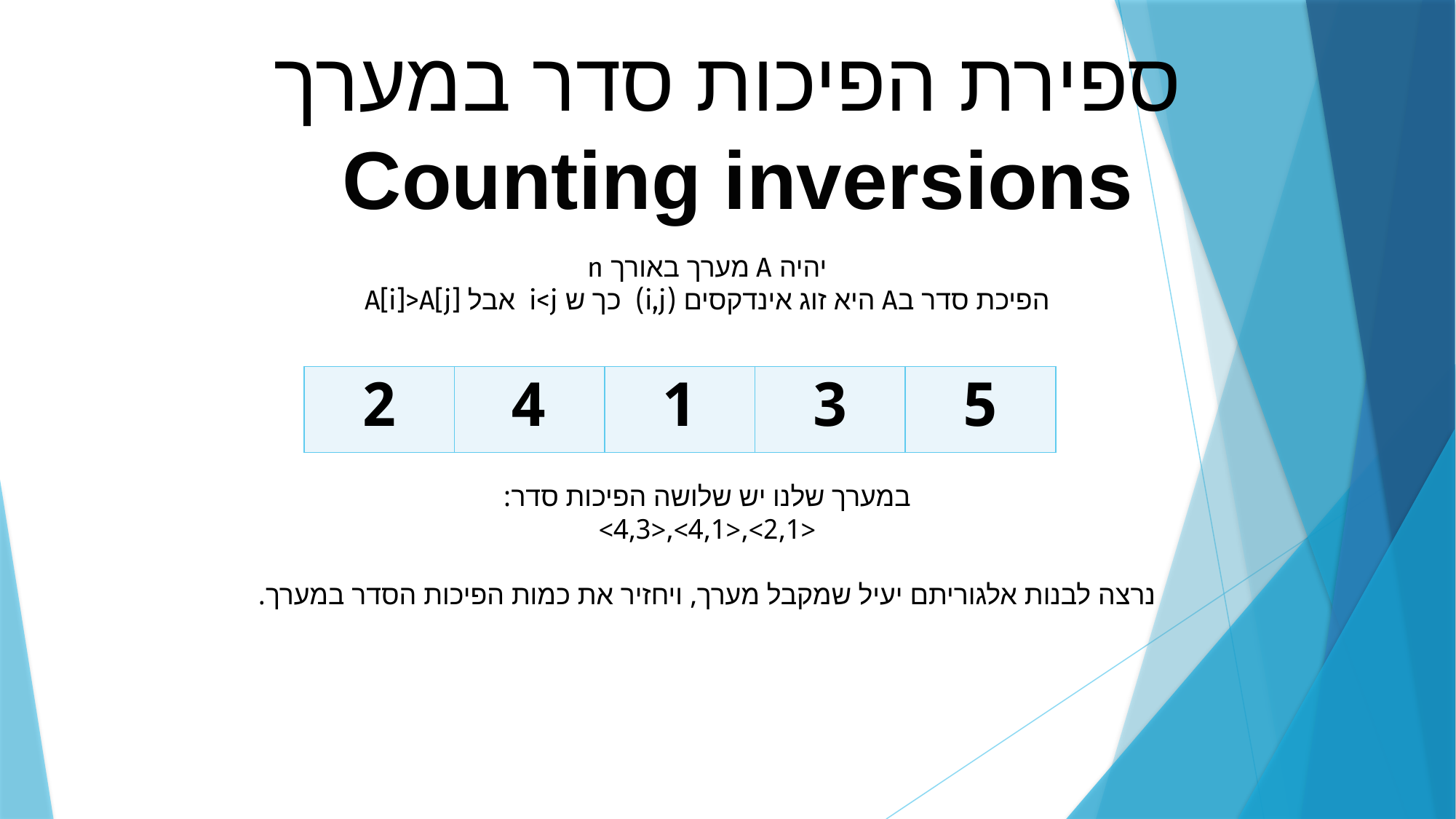

ספירת הפיכות סדר במערך
Counting inversions

יהיה A מערך באורך n
הפיכת סדר בA היא זוג אינדקסים (i,j)  כך ש i<j  אבל A[i]>A[j]

במערך שלנו יש שלושה הפיכות סדר:
<2,1>,<4,1>,<4,3>

נרצה לבנות אלגוריתם יעיל שמקבל מערך, ויחזיר את כמות הפיכות הסדר במערך.
| 2 | 4 | 1 | 3 | 5 |
| --- | --- | --- | --- | --- |